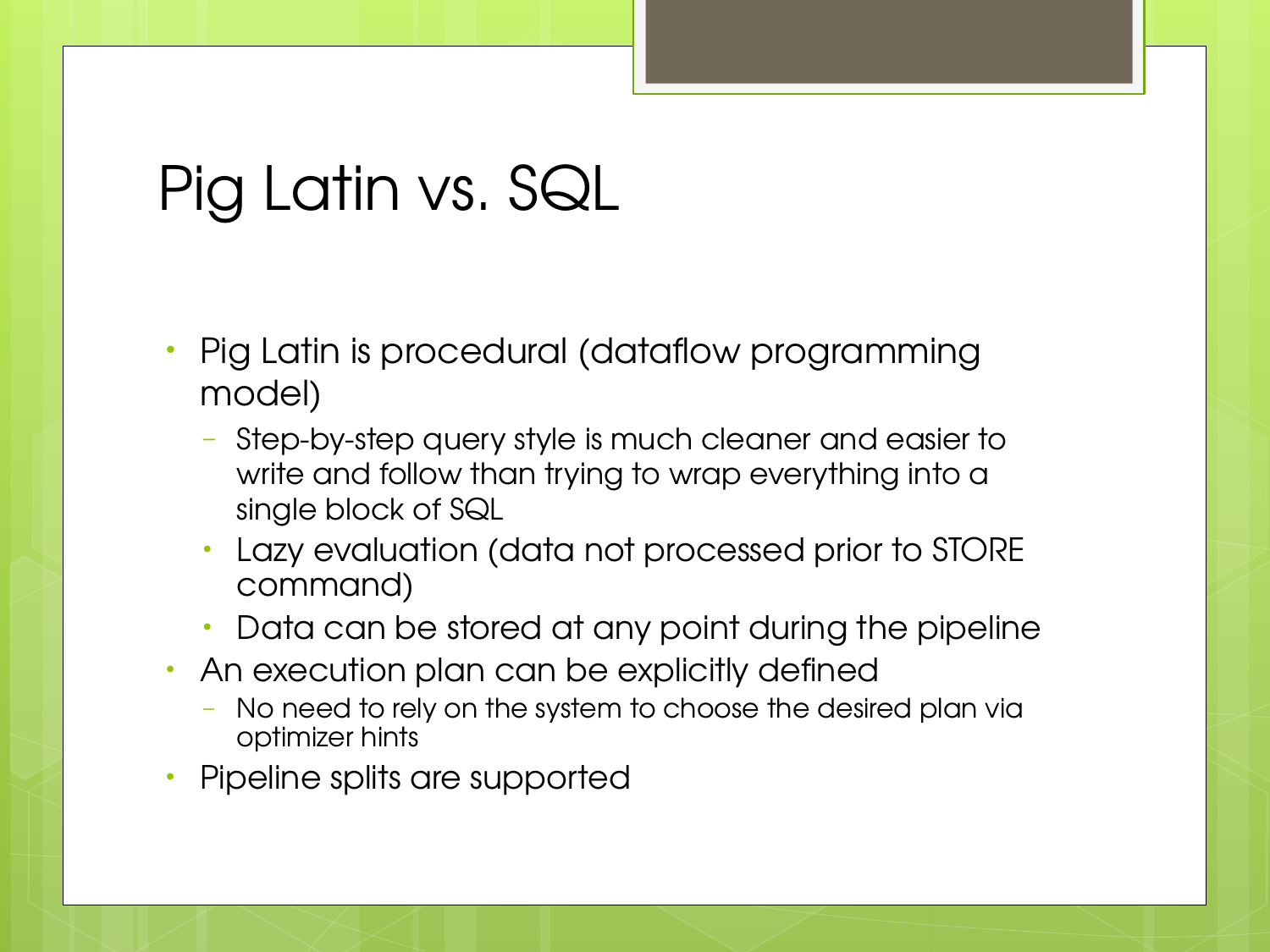

# Pig Latin vs. SQL
Pig Latin is procedural (dataflow programming model)
Step-by-step query style is much cleaner and easier to write and follow than trying to wrap everything into a single block of SQL
Lazy evaluation (data not processed prior to STORE command)
Data can be stored at any point during the pipeline
An execution plan can be explicitly defined
No need to rely on the system to choose the desired plan via optimizer hints
Pipeline splits are supported